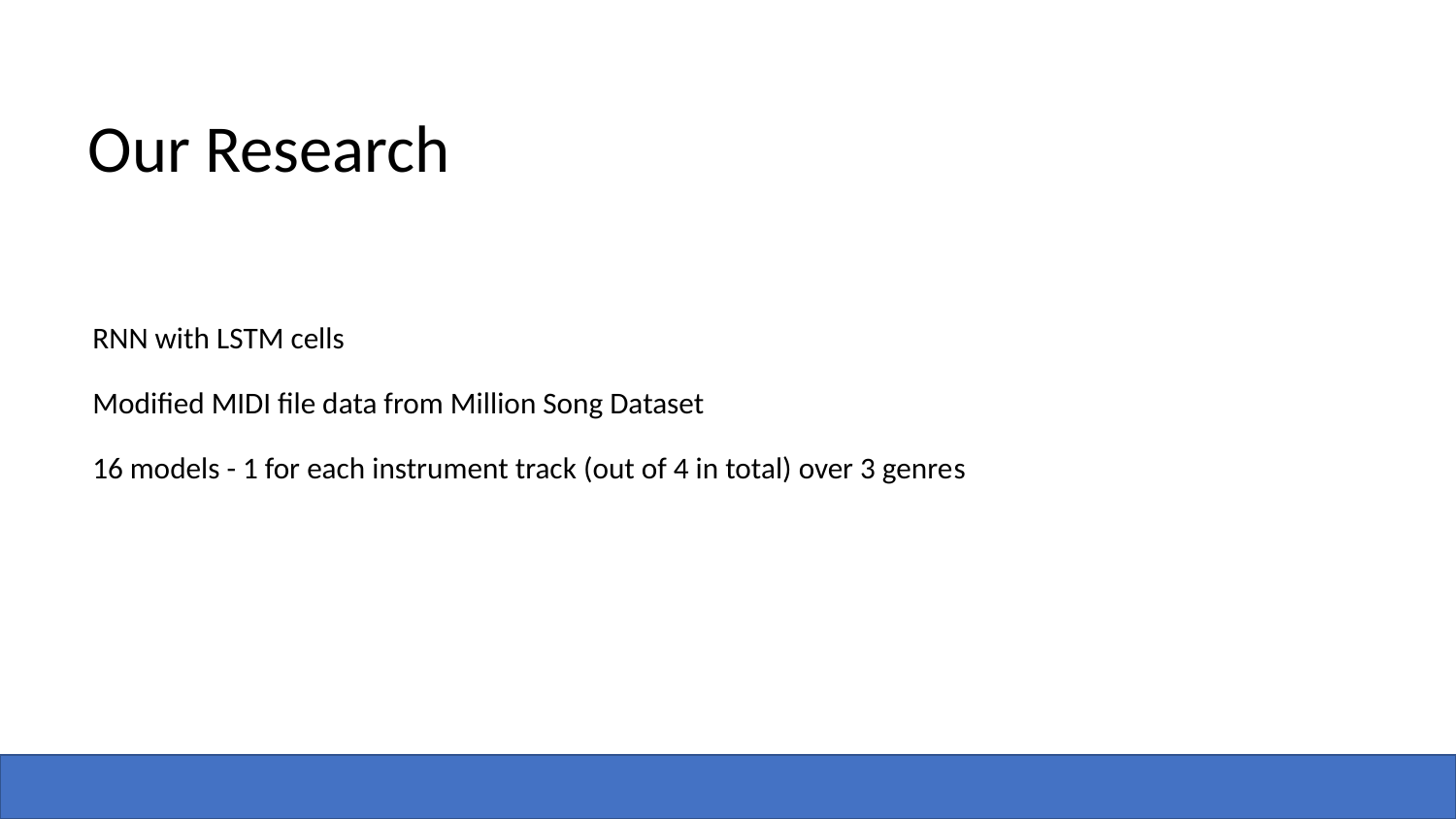

# Our Research
RNN with LSTM cells
Modified MIDI file data from Million Song Dataset
16 models - 1 for each instrument track (out of 4 in total) over 3 genres